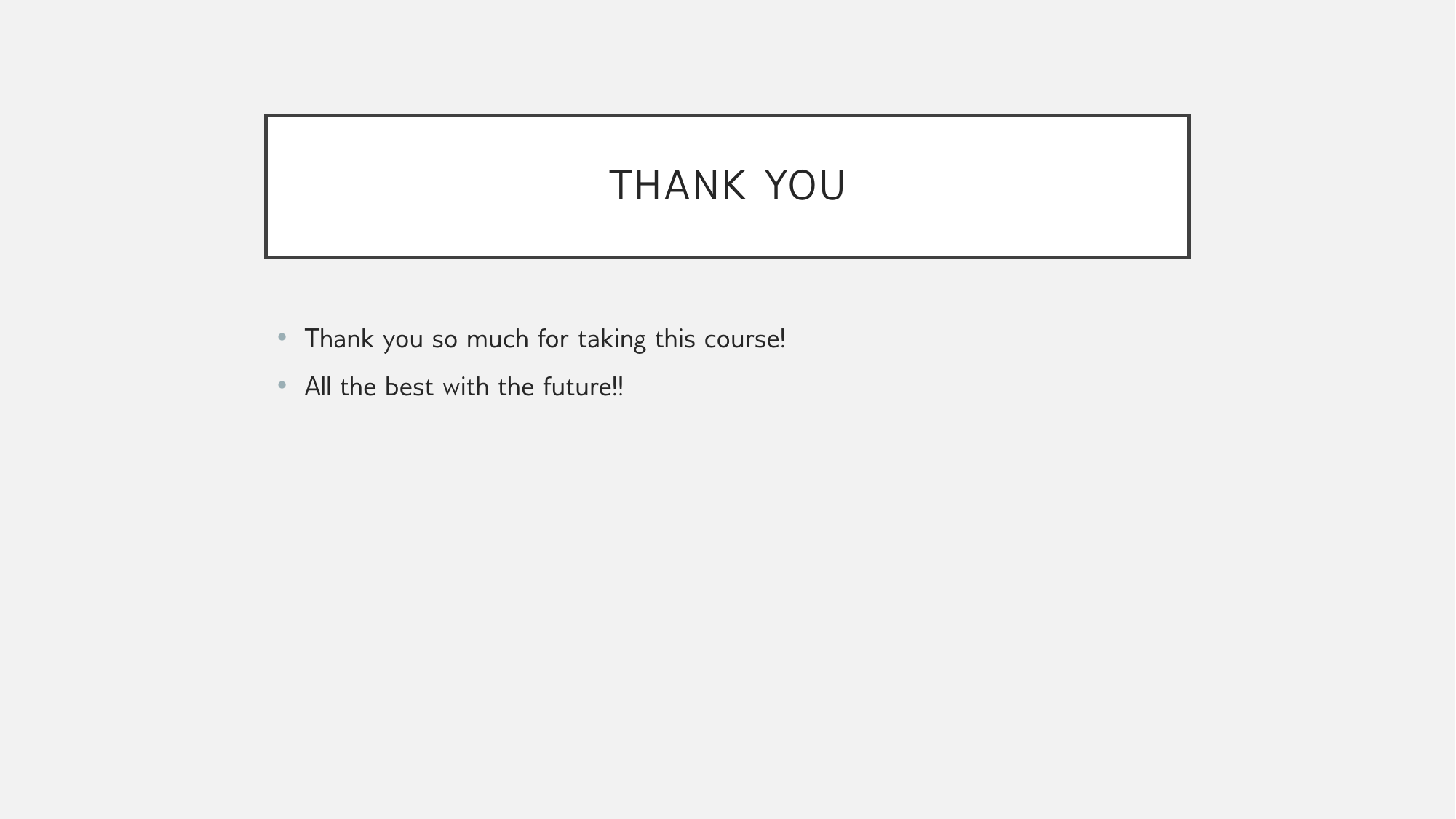

# THANK YOU
Thank you so much for taking this course!
All the best with the future!!